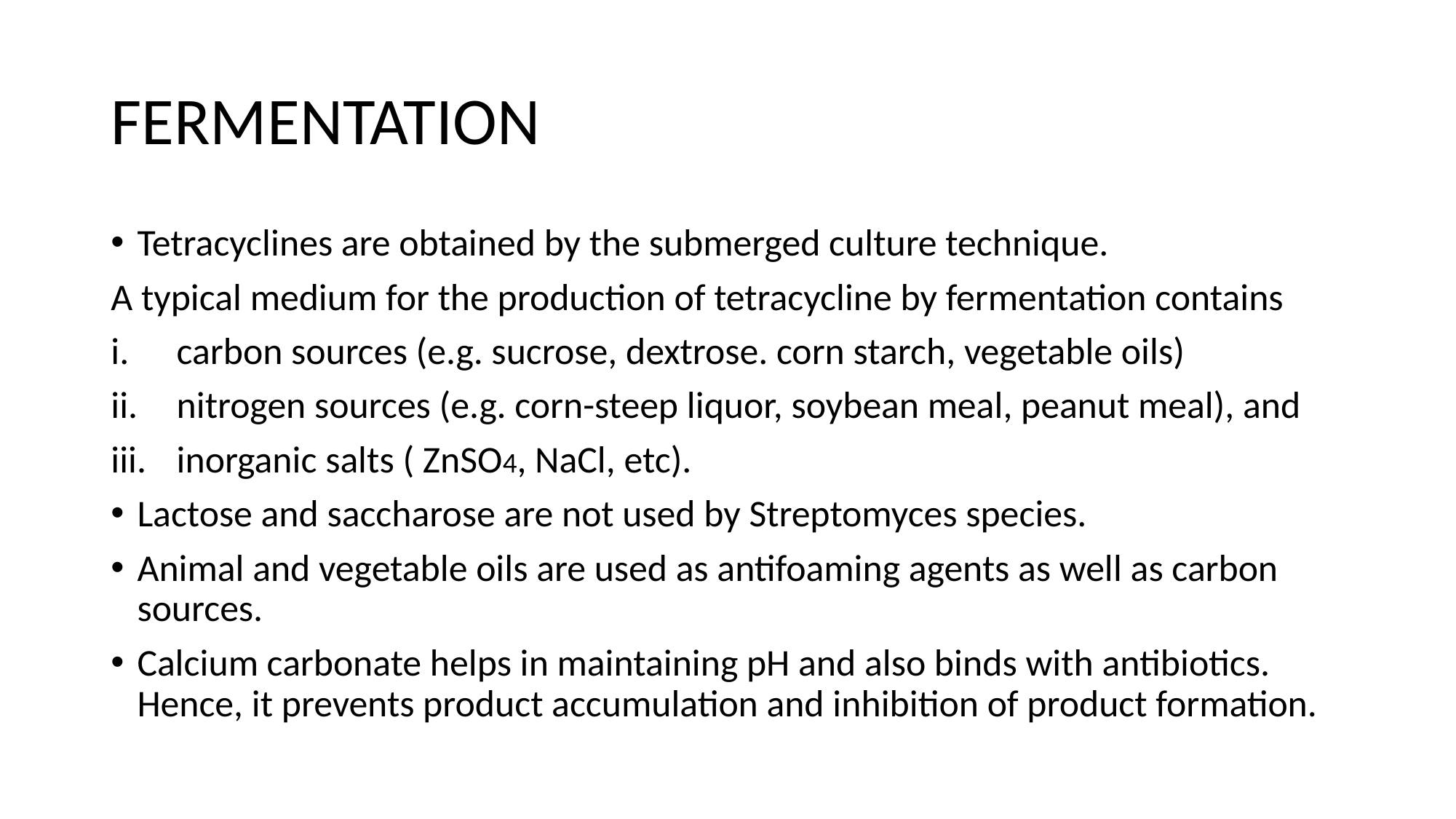

# FERMENTATION
Tetracyclines are obtained by the submerged culture technique.
A typical medium for the production of tetracycline by fermentation contains
carbon sources (e.g. sucrose, dextrose. corn starch, vegetable oils)
nitrogen sources (e.g. corn-steep liquor, soybean meal, peanut meal), and
inorganic salts ( ZnSO4, NaCl, etc).
Lactose and saccharose are not used by Streptomyces species.
Animal and vegetable oils are used as antifoaming agents as well as carbon sources.
Calcium carbonate helps in maintaining pH and also binds with antibiotics. Hence, it prevents product accumulation and inhibition of product formation.